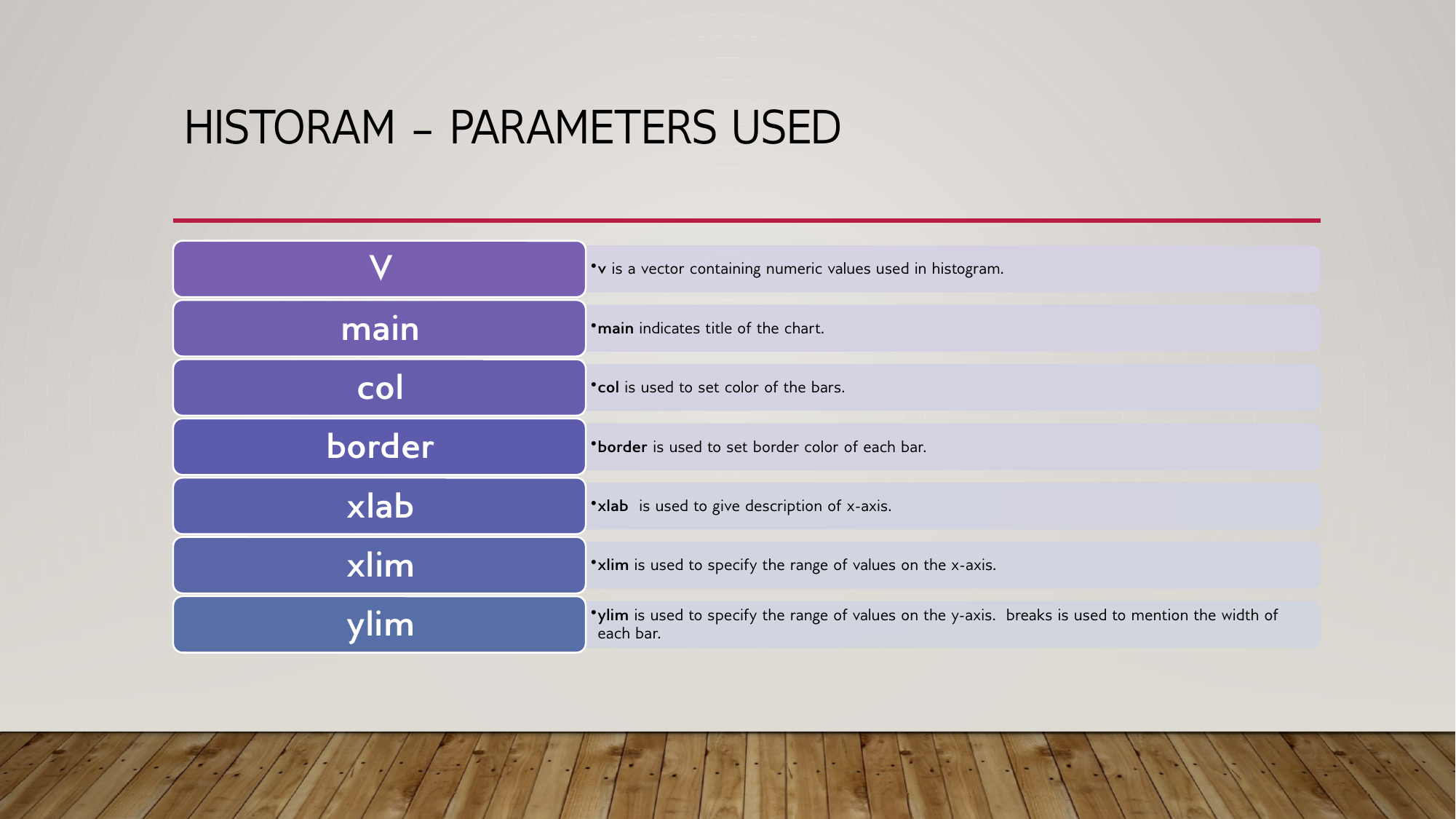

# Historam – Parameters Used
v is a vector containing numeric values used in histogram.
V
main indicates title of the chart.
main
col is used to set color of the bars.
col
border is used to set border color of each bar.
border
xlab  is used to give description of x-axis.
xlab
xlim is used to specify the range of values on the x-axis.
xlim
ylim is used to specify the range of values on the y-axis.  breaks is used to mention the width of each bar.
ylim